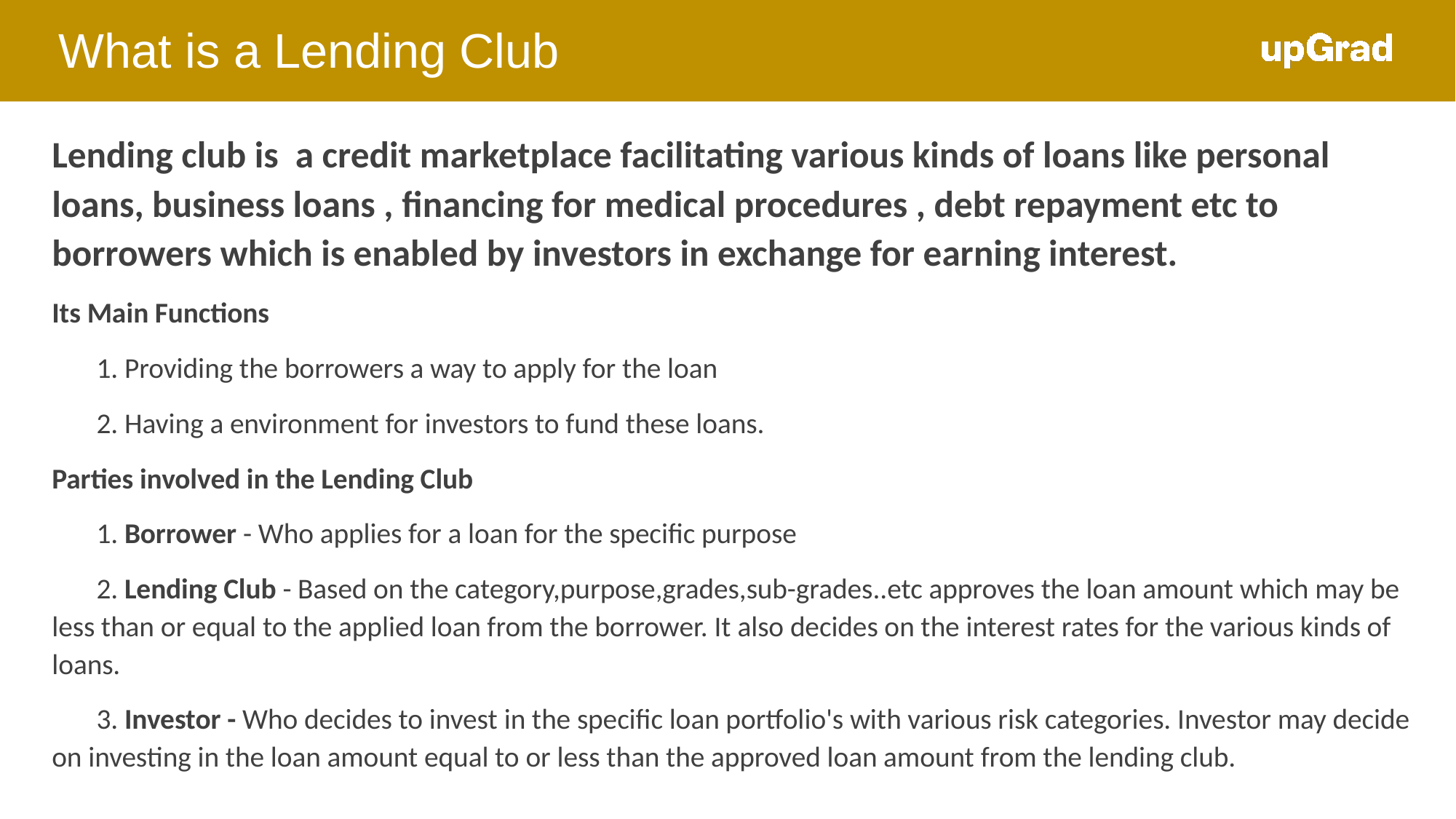

# What is a Lending Club
Lending club is  a credit marketplace facilitating various kinds of loans like personal loans, business loans , financing for medical procedures , debt repayment etc to borrowers which is enabled by investors in exchange for earning interest.
Its Main Functions
       1. Providing the borrowers a way to apply for the loan
       2. Having a environment for investors to fund these loans.
Parties involved in the Lending Club
       1. Borrower - Who applies for a loan for the specific purpose
       2. Lending Club - Based on the category,purpose,grades,sub-grades..etc approves the loan amount which may be less than or equal to the applied loan from the borrower. It also decides on the interest rates for the various kinds of loans.
       3. Investor - Who decides to invest in the specific loan portfolio's with various risk categories. Investor may decide on investing in the loan amount equal to or less than the approved loan amount from the lending club.